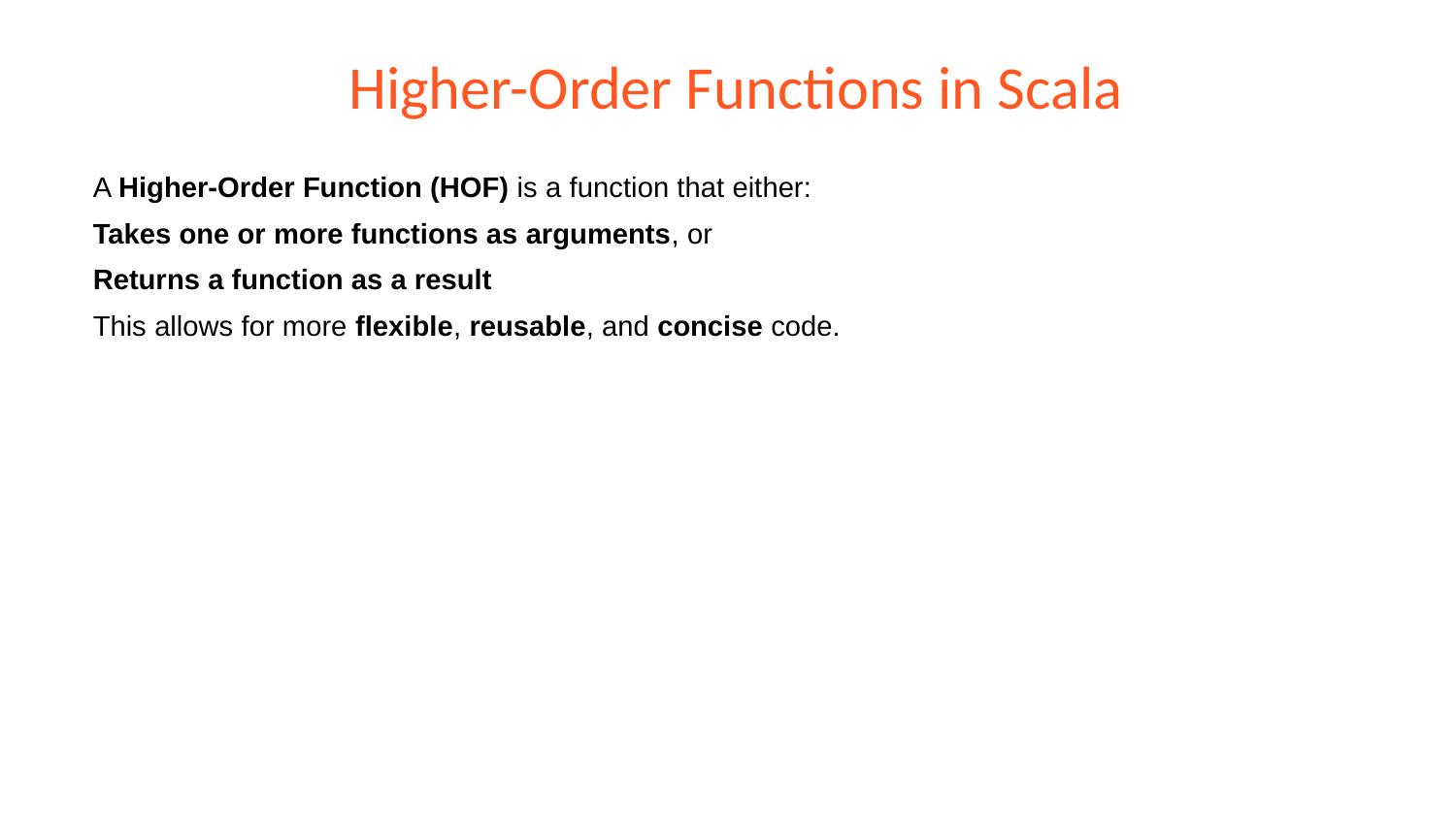

# Higher-Order Functions in Scala
A Higher-Order Function (HOF) is a function that either:
Takes one or more functions as arguments, or
Returns a function as a result
This allows for more flexible, reusable, and concise code.